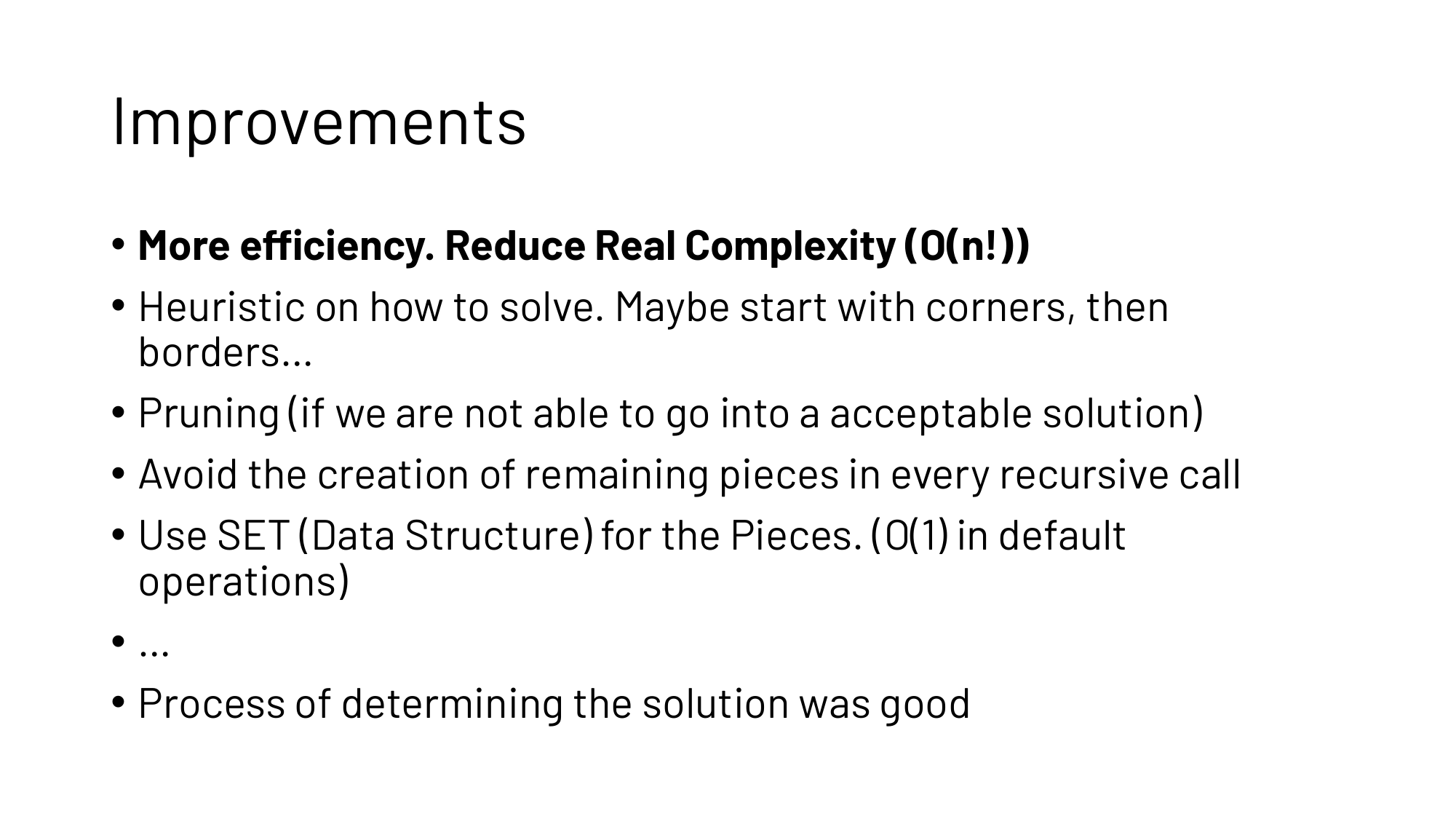

# Improvements
More efficiency. Reduce Real Complexity (O(n!))
Heuristic on how to solve. Maybe start with corners, then borders…
Pruning (if we are not able to go into a acceptable solution)
Avoid the creation of remaining pieces in every recursive call
Use SET (Data Structure) for the Pieces. (O(1) in default operations)
…
Process of determining the solution was good